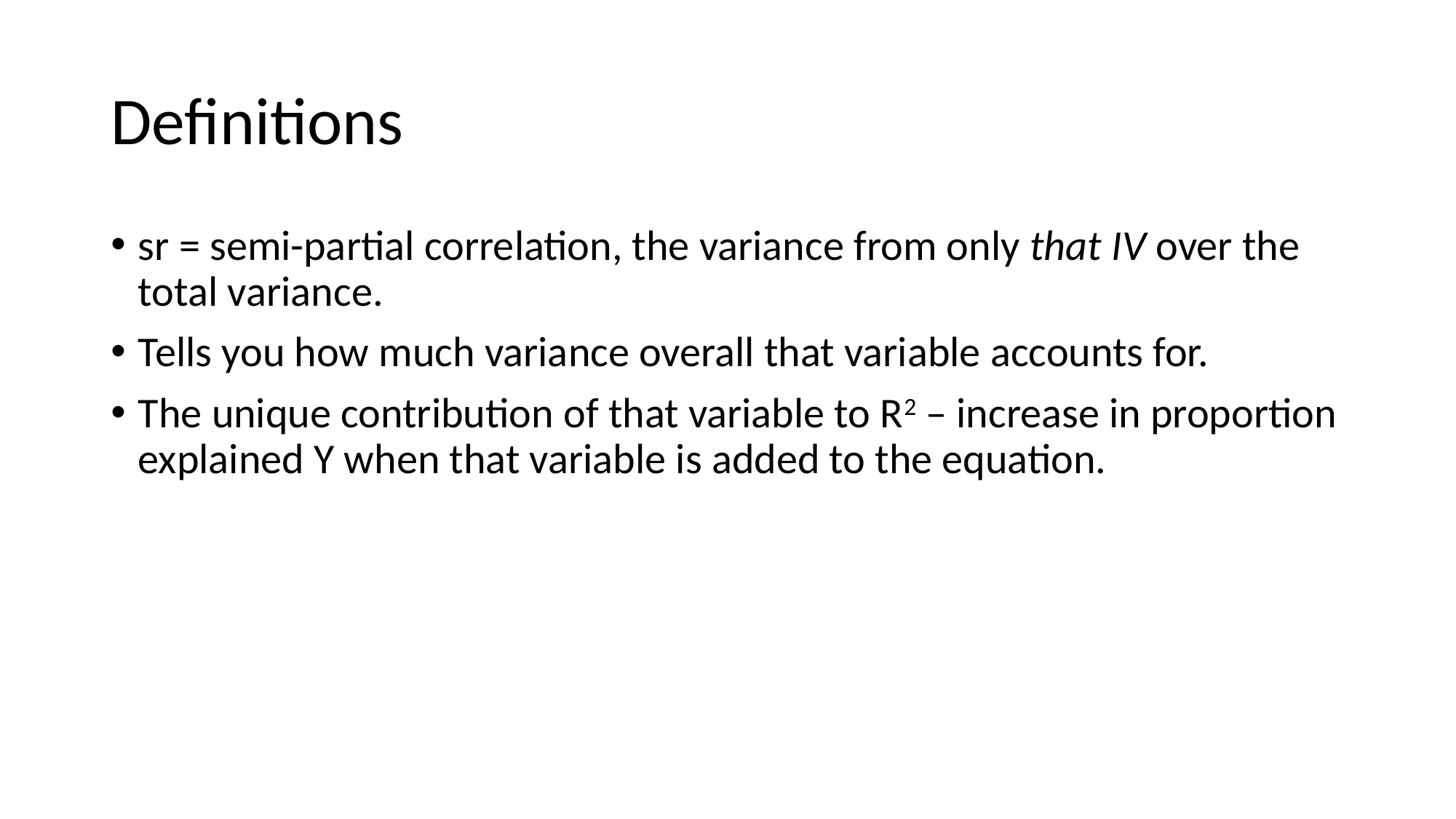

# Definitions
sr = semi-partial correlation, the variance from only that IV over the total variance.
Tells you how much variance overall that variable accounts for.
The unique contribution of that variable to R2 – increase in proportion explained Y when that variable is added to the equation.